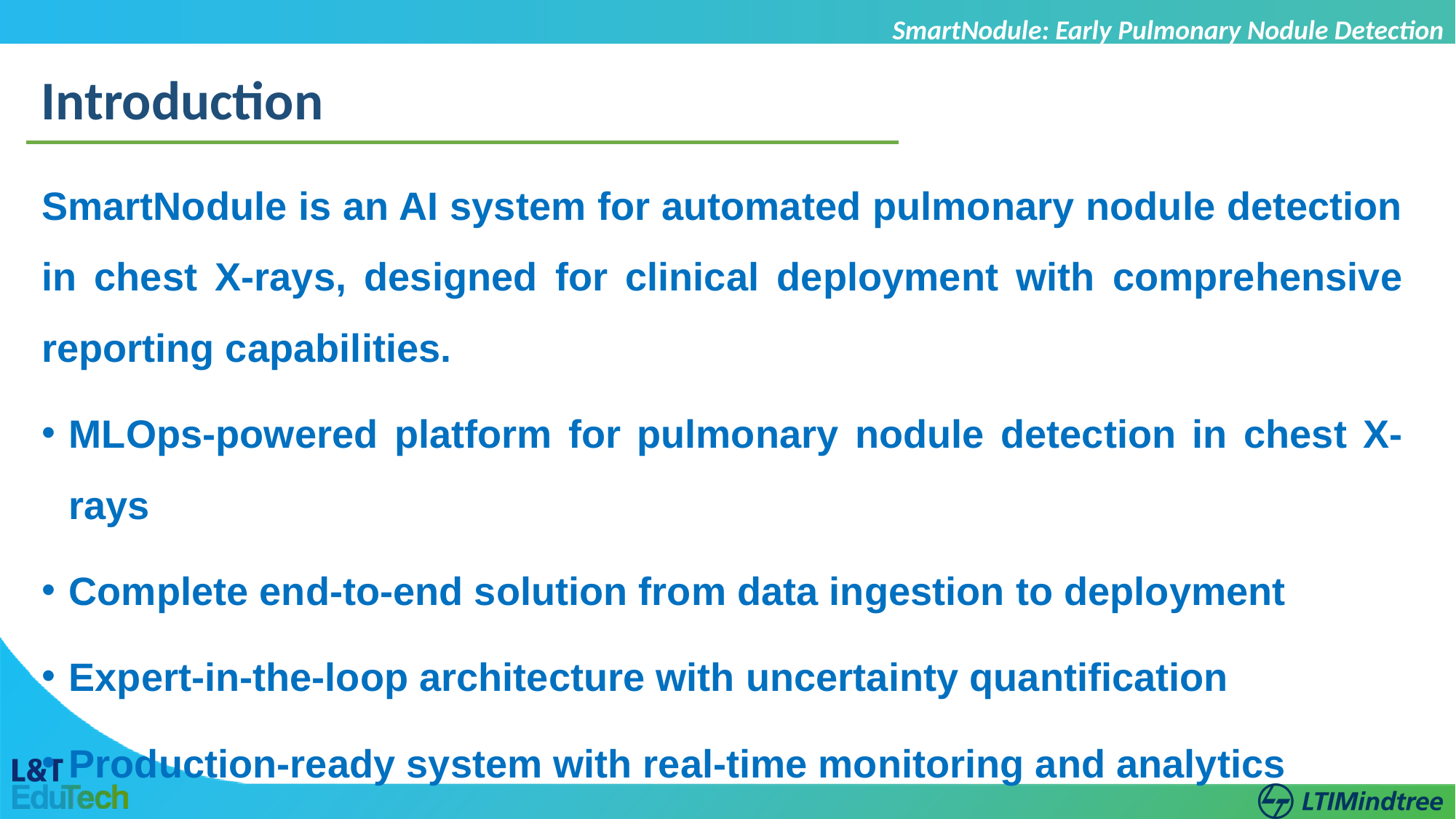

SmartNodule: Early Pulmonary Nodule Detection
Introduction
SmartNodule is an AI system for automated pulmonary nodule detection in chest X-rays, designed for clinical deployment with comprehensive reporting capabilities.
MLOps-powered platform for pulmonary nodule detection in chest X-rays
Complete end-to-end solution from data ingestion to deployment
Expert-in-the-loop architecture with uncertainty quantification
Production-ready system with real-time monitoring and analytics